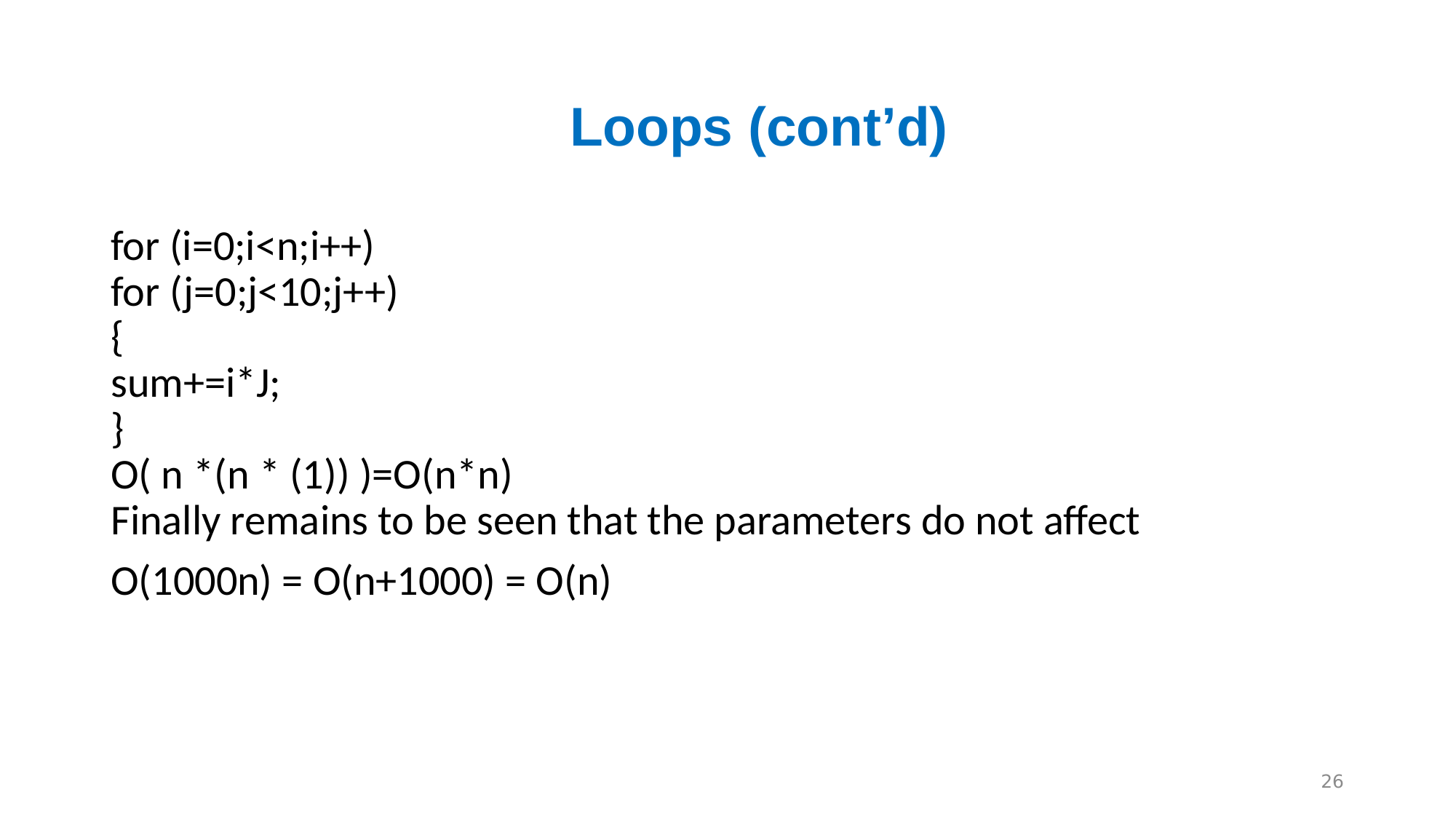

# Loops (cont’d)
for (i=0;i<n;i++)
for (j=0;j<10;j++)
{
sum+=i*J;
}
O( n *(n * (1)) )=O(n*n)
Finally remains to be seen that the parameters do not affect
O(1000n) = O(n+1000) = O(n)
26